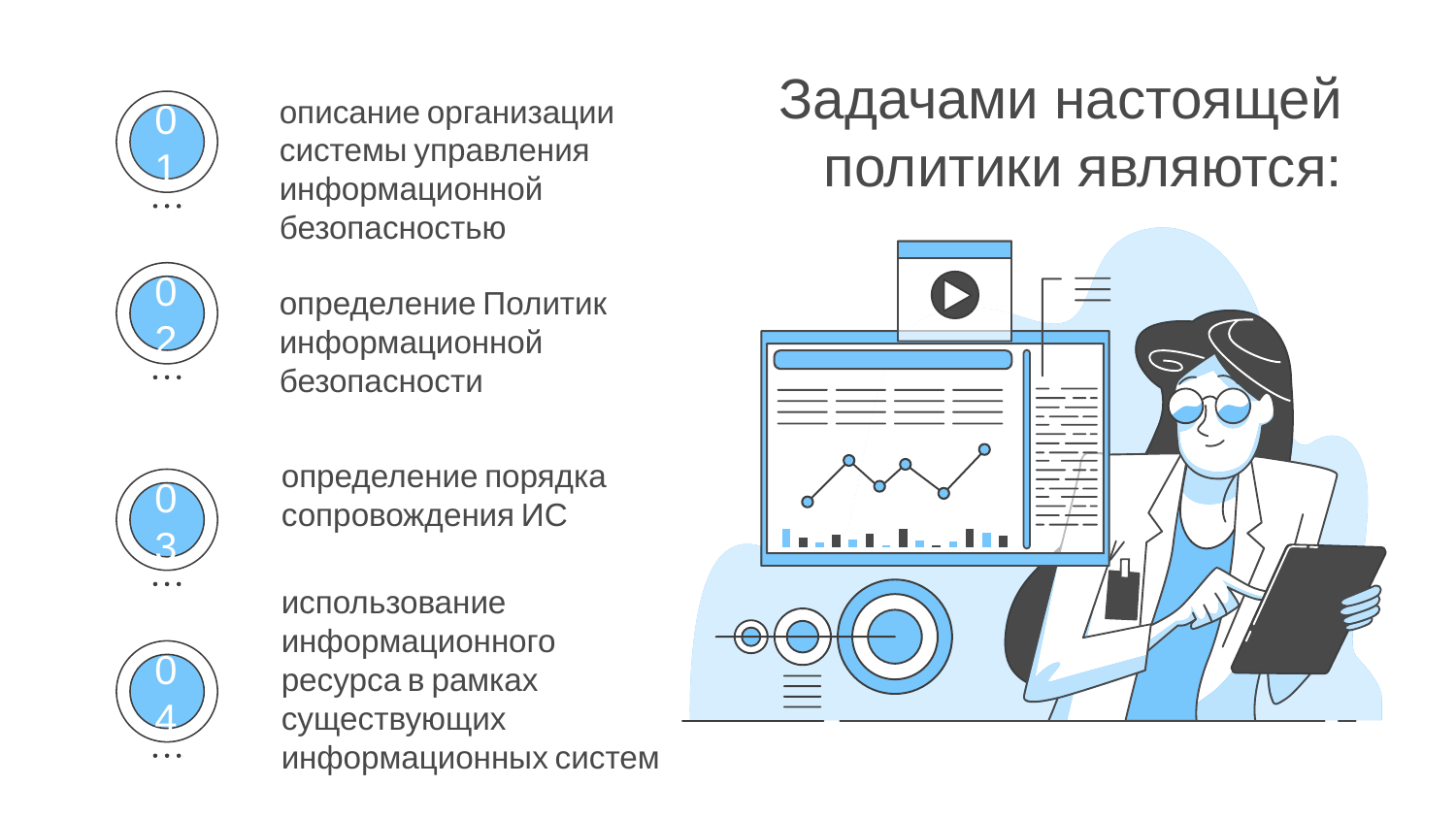

описание организации системы управления информационной безопасностью
# Задачами настоящей политики являются:

01

определение Политик информационной безопасности
02
определение порядка сопровождения ИС

03
использование информационного ресурса в рамках существующих информационных систем

04